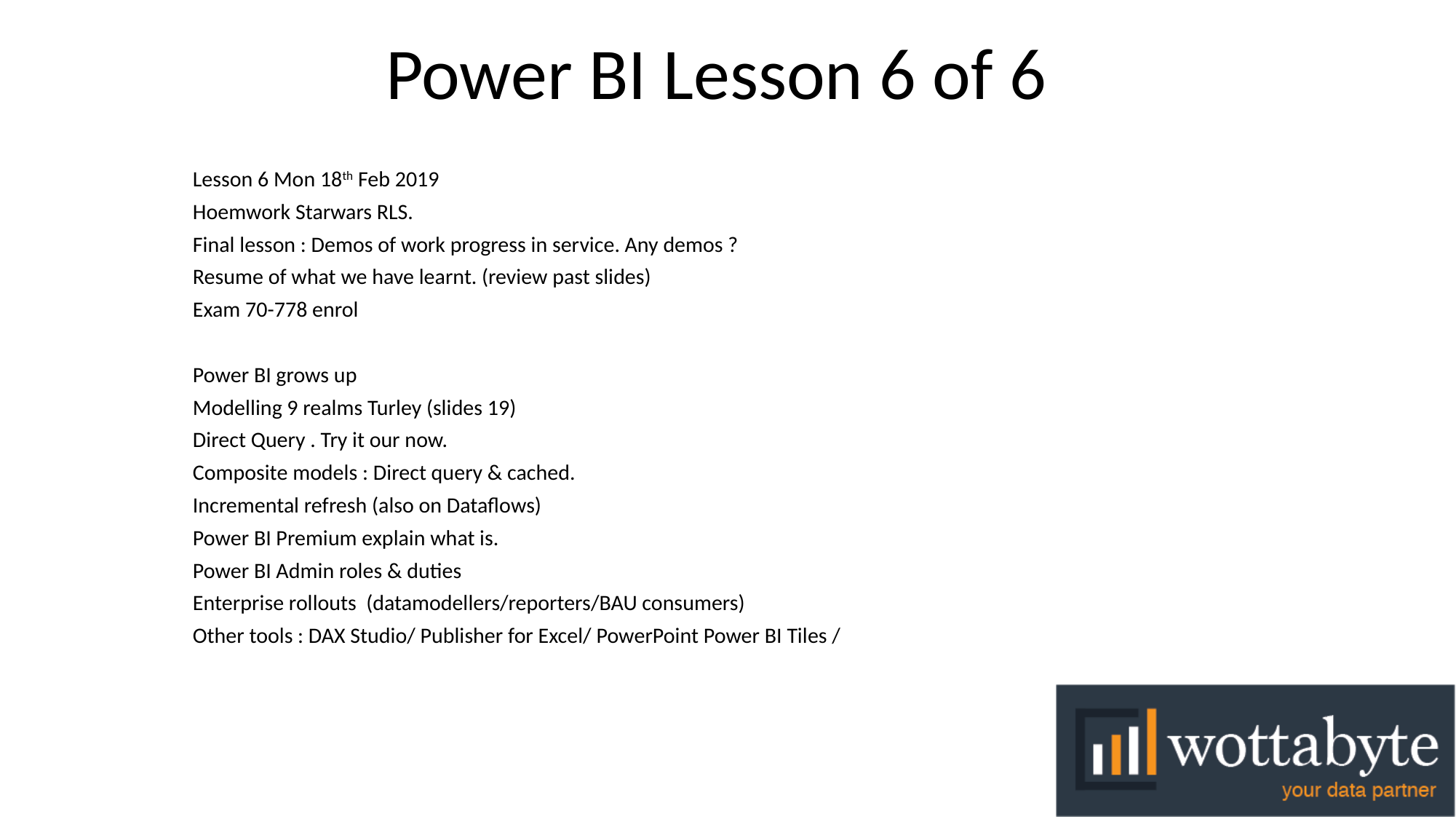

# Power BI Lesson 6 of 6

Lesson 6 Mon 18th Feb 2019
Hoemwork Starwars RLS.
Final lesson : Demos of work progress in service. Any demos ?
Resume of what we have learnt. (review past slides)
Exam 70-778 enrol

Power BI grows up
Modelling 9 realms Turley (slides 19)
Direct Query . Try it our now.
Composite models : Direct query & cached.
Incremental refresh (also on Dataflows)
Power BI Premium explain what is.
Power BI Admin roles & duties
Enterprise rollouts  (datamodellers/reporters/BAU consumers)
Other tools : DAX Studio/ Publisher for Excel/ PowerPoint Power BI Tiles /